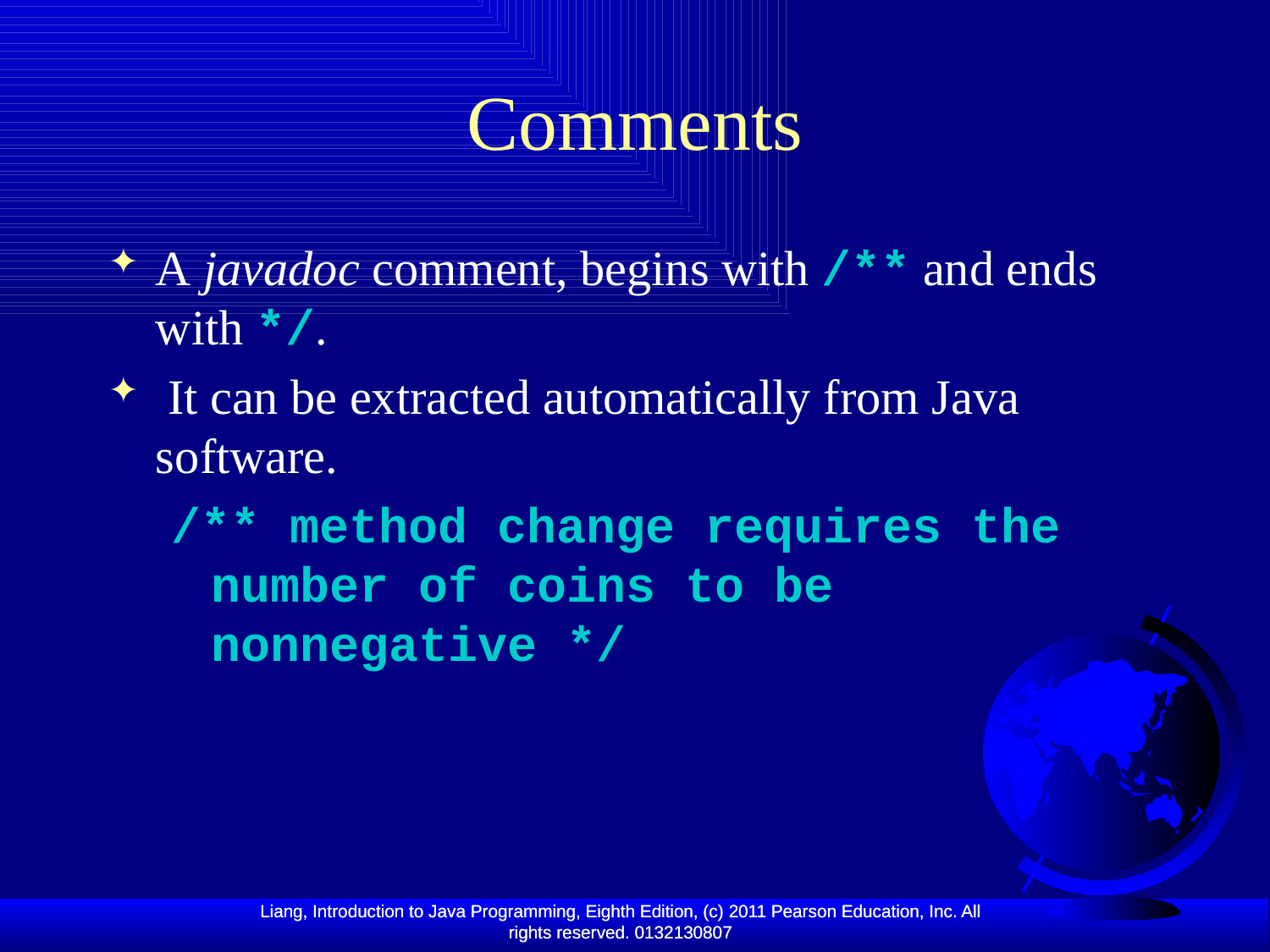

# Comments
A javadoc comment, begins with /** and ends with */.
 It can be extracted automatically from Java software.
/** method change requires the number of coins to be nonnegative */